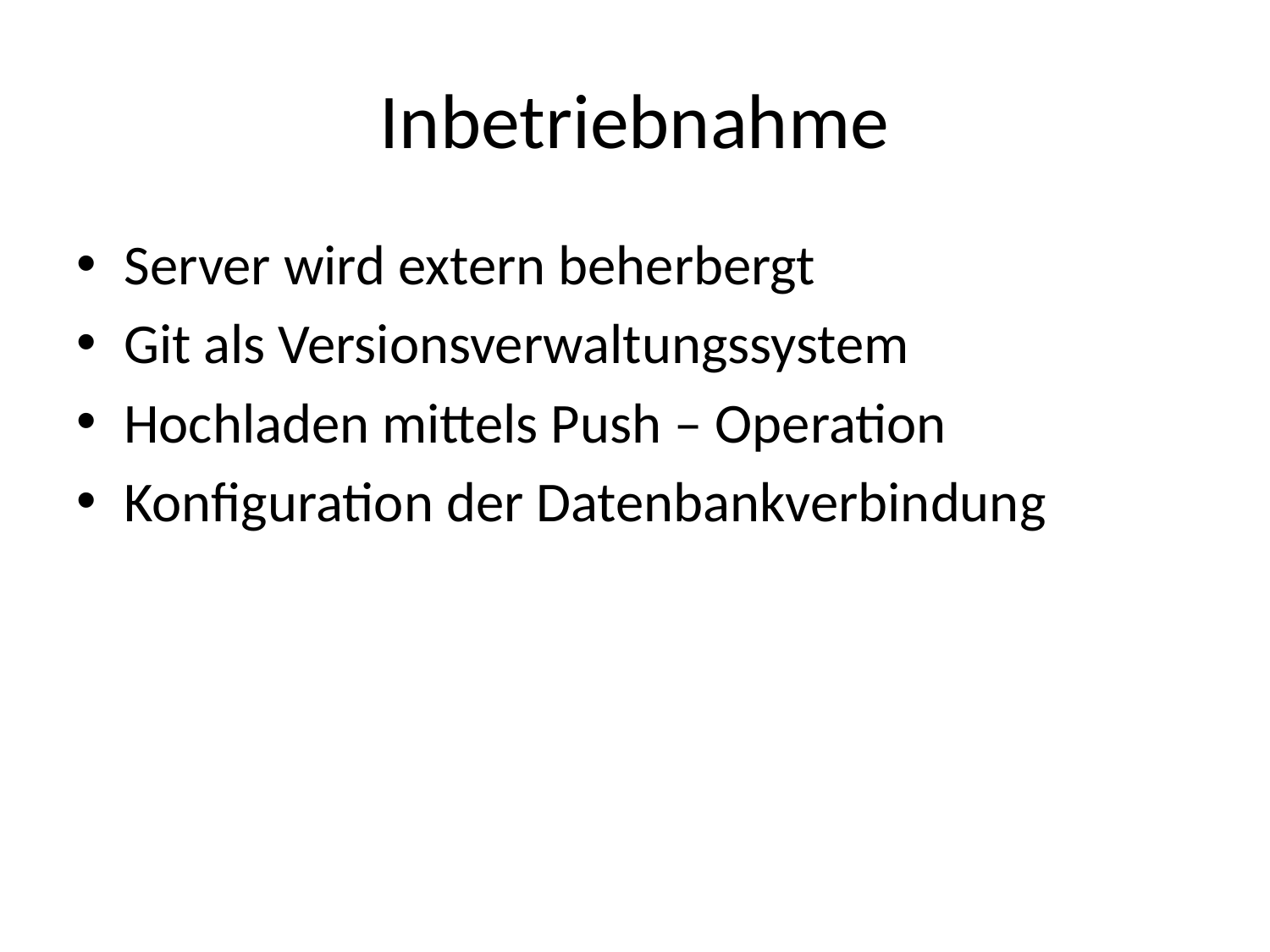

# Inbetriebnahme
Server wird extern beherbergt
Git als Versionsverwaltungssystem
Hochladen mittels Push – Operation
Konfiguration der Datenbankverbindung